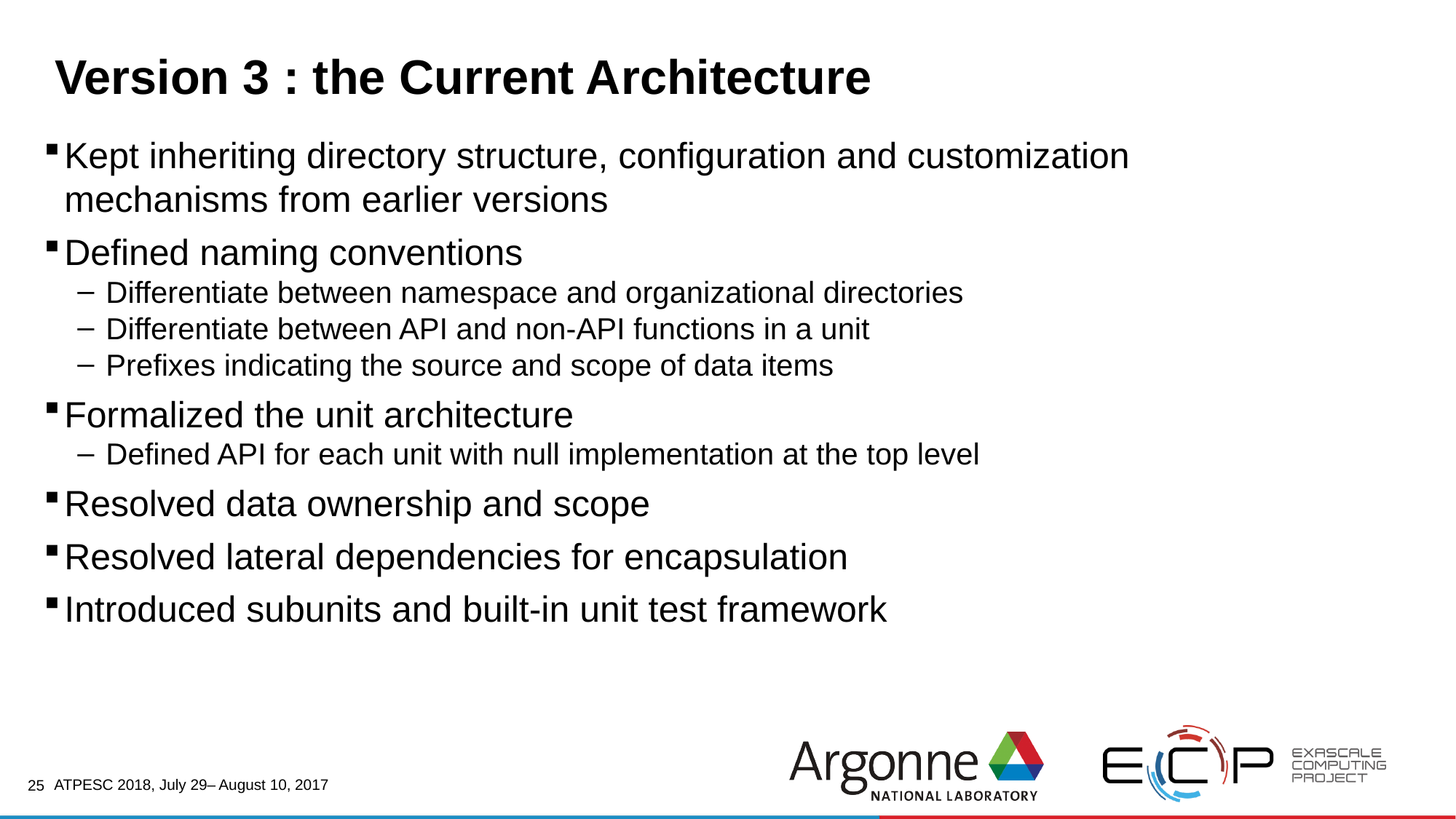

25
# Version 3 : the Current Architecture
Kept inheriting directory structure, configuration and customization mechanisms from earlier versions
Defined naming conventions
Differentiate between namespace and organizational directories
Differentiate between API and non-API functions in a unit
Prefixes indicating the source and scope of data items
Formalized the unit architecture
Defined API for each unit with null implementation at the top level
Resolved data ownership and scope
Resolved lateral dependencies for encapsulation
Introduced subunits and built-in unit test framework